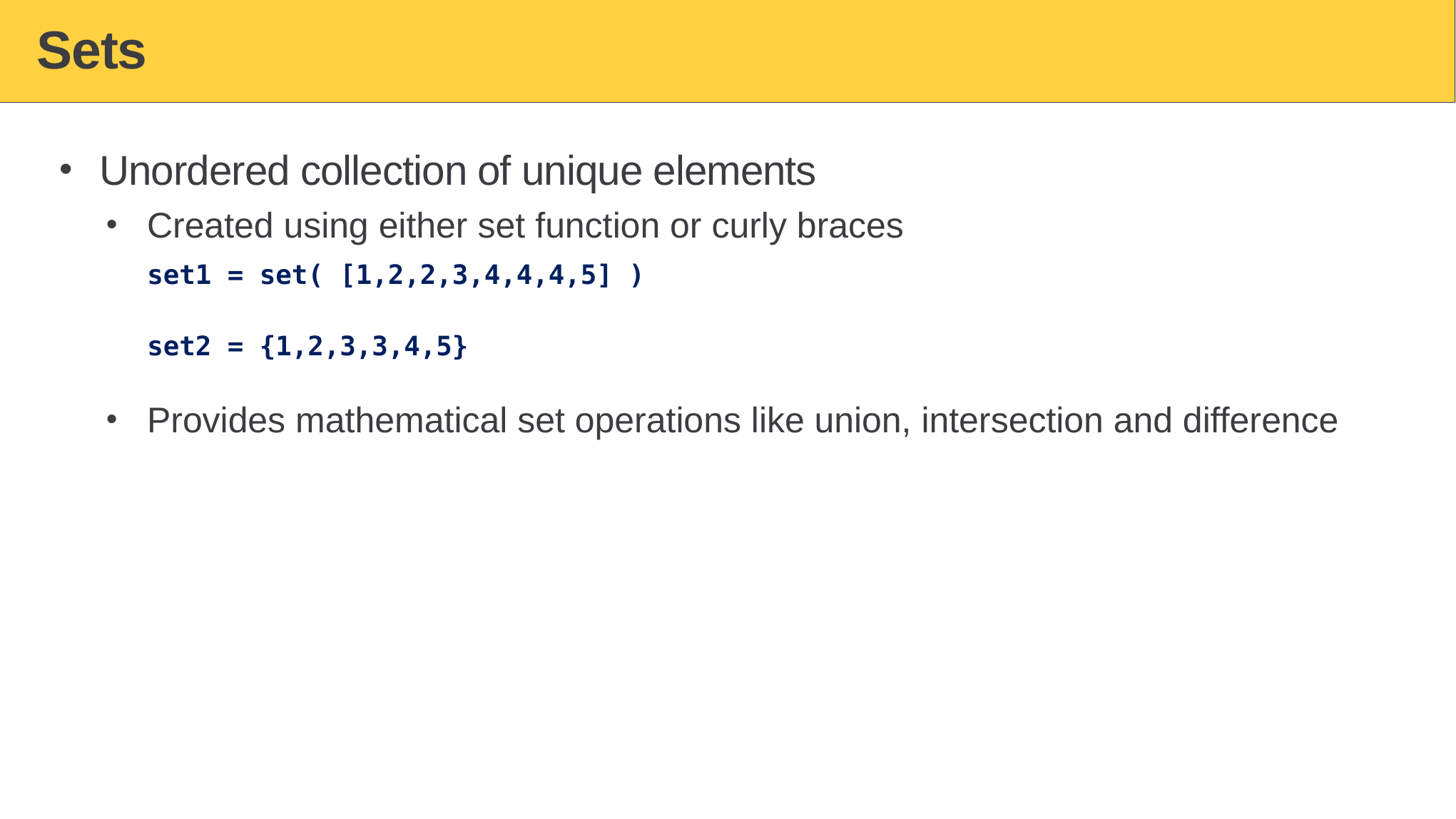

# Sets
Unordered collection of unique elements
Created using either set function or curly braces
set1 = set( [1,2,2,3,4,4,4,5] )

set2 = {1,2,3,3,4,5}

Provides mathematical set operations like union, intersection and difference